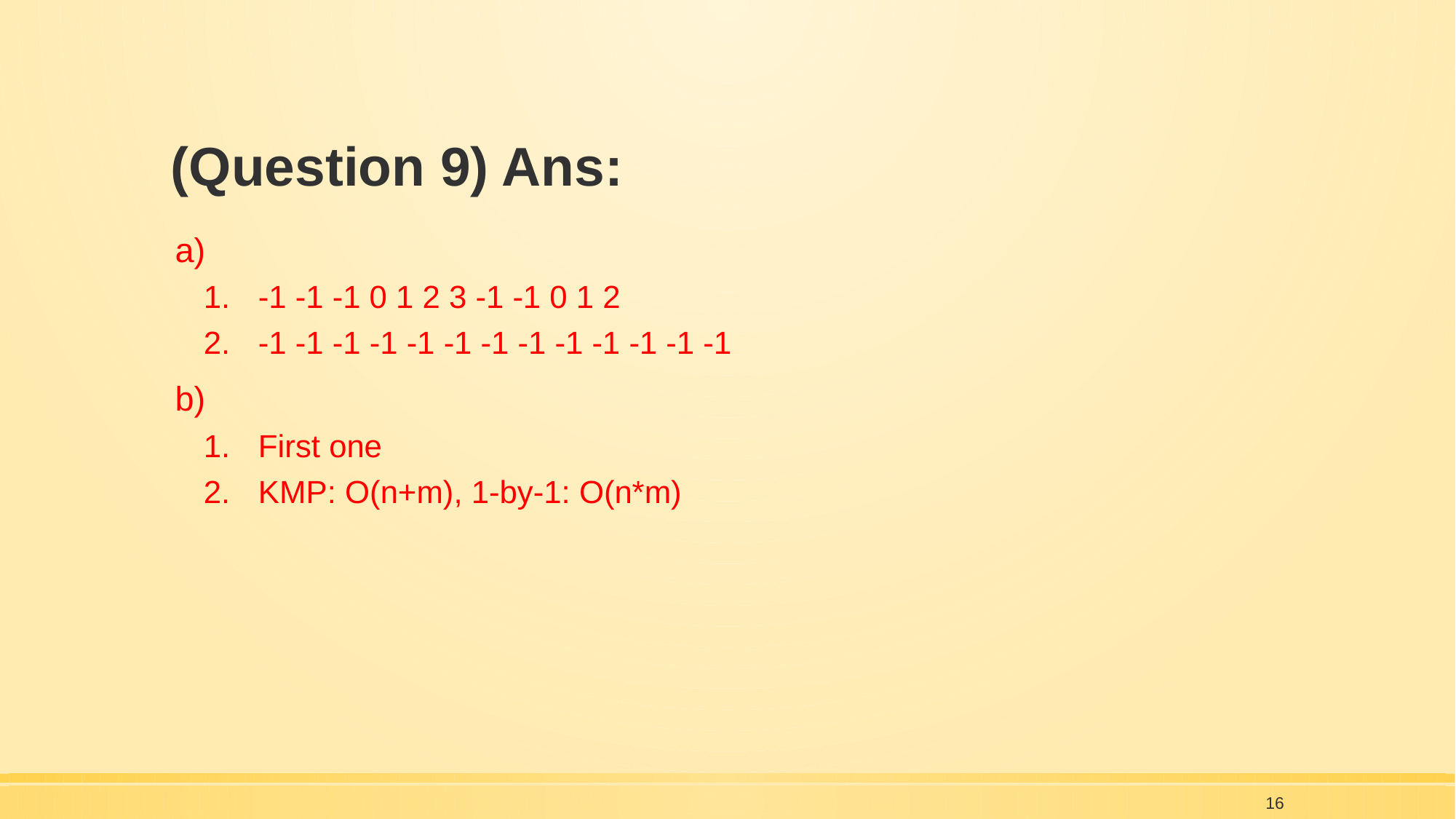

# (Question 9) Ans:

-1 -1 -1 0 1 2 3 -1 -1 0 1 2
-1 -1 -1 -1 -1 -1 -1 -1 -1 -1 -1 -1 -1

First one
KMP: O(n+m), 1-by-1: O(n*m)
16